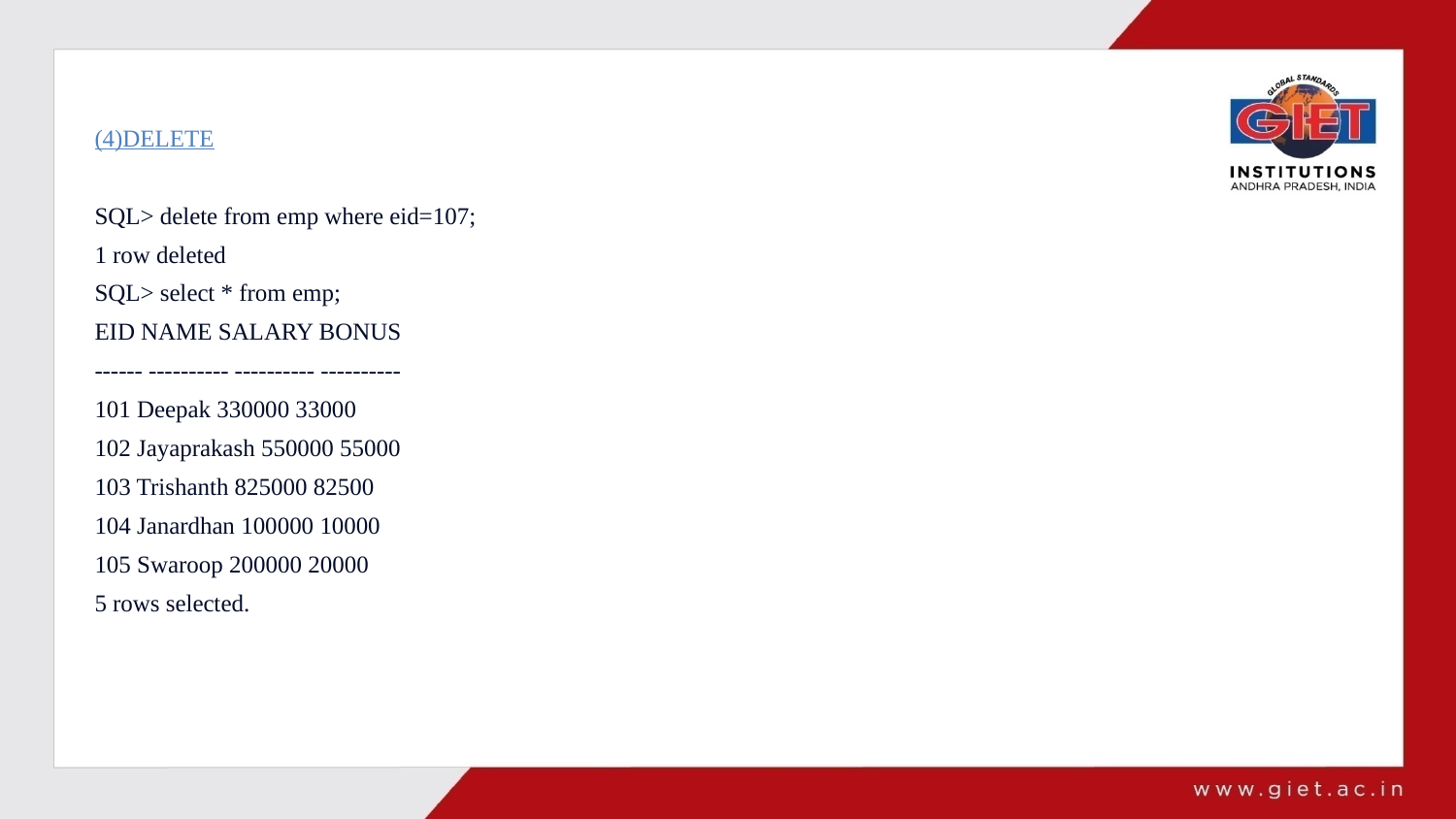

(4)DELETE

SQL> delete from emp where eid=107;
1 row deleted
SQL> select * from emp;
EID NAME SALARY BONUS
------ ---------- ---------- ----------
101 Deepak 330000 33000
102 Jayaprakash 550000 55000
103 Trishanth 825000 82500
104 Janardhan 100000 10000
105 Swaroop 200000 20000
5 rows selected.